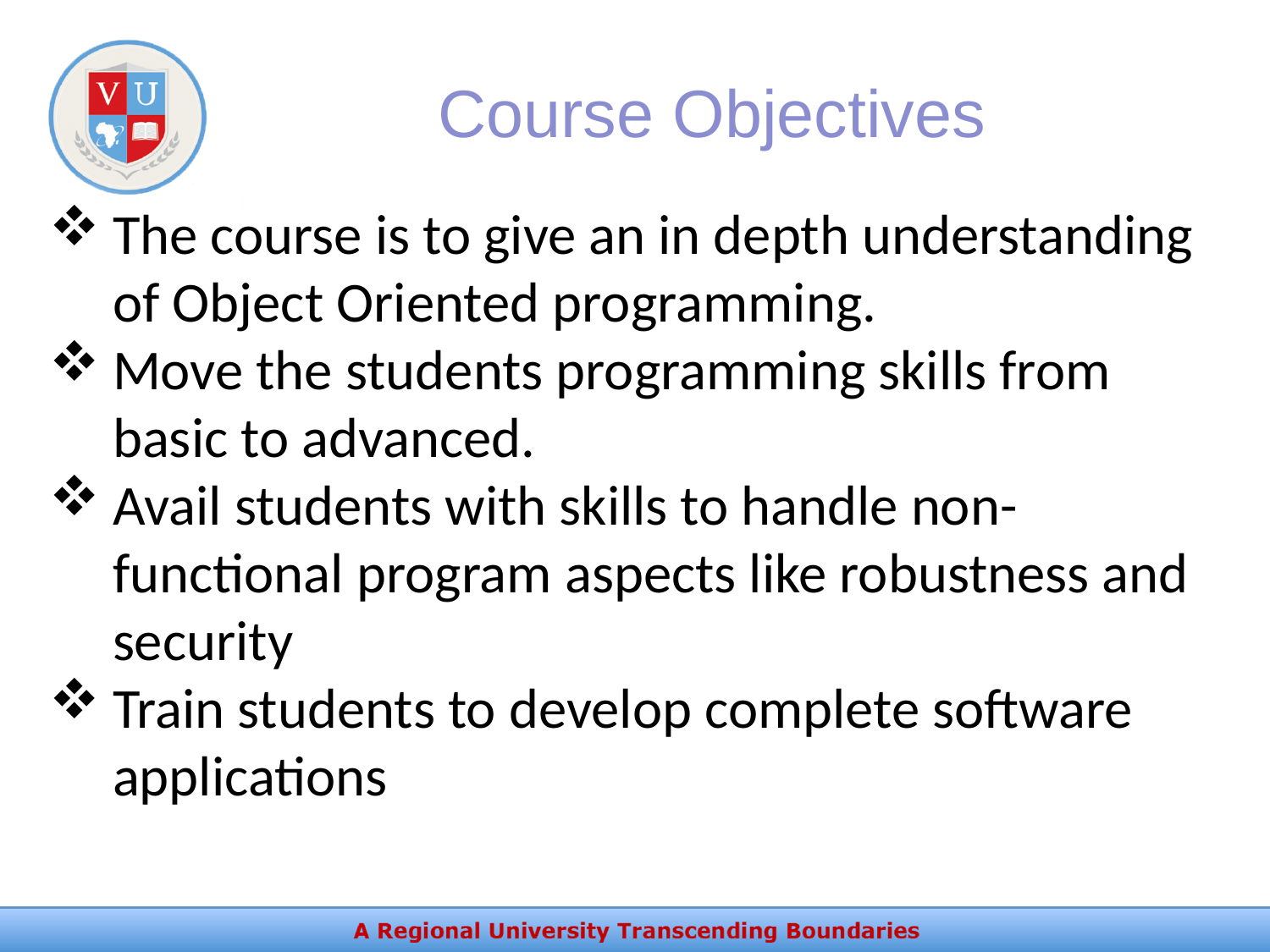

Course Objectives
The course is to give an in depth understanding of Object Oriented programming.
Move the students programming skills from basic to advanced.
Avail students with skills to handle non-functional program aspects like robustness and security
Train students to develop complete software applications